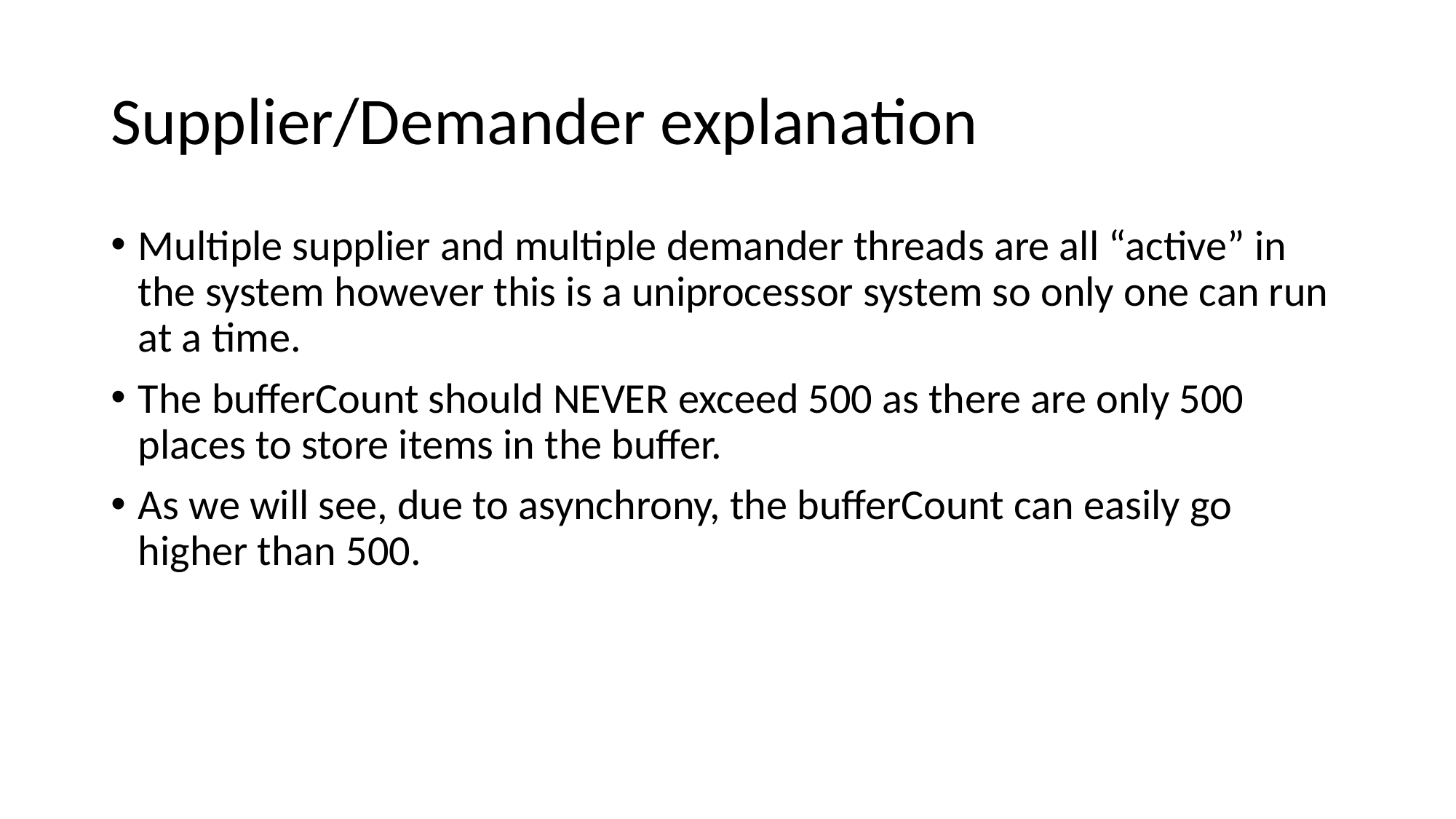

# Supplier/Demander explanation
Multiple supplier and multiple demander threads are all “active” in the system however this is a uniprocessor system so only one can run at a time.
The bufferCount should NEVER exceed 500 as there are only 500 places to store items in the buffer.
As we will see, due to asynchrony, the bufferCount can easily go higher than 500.